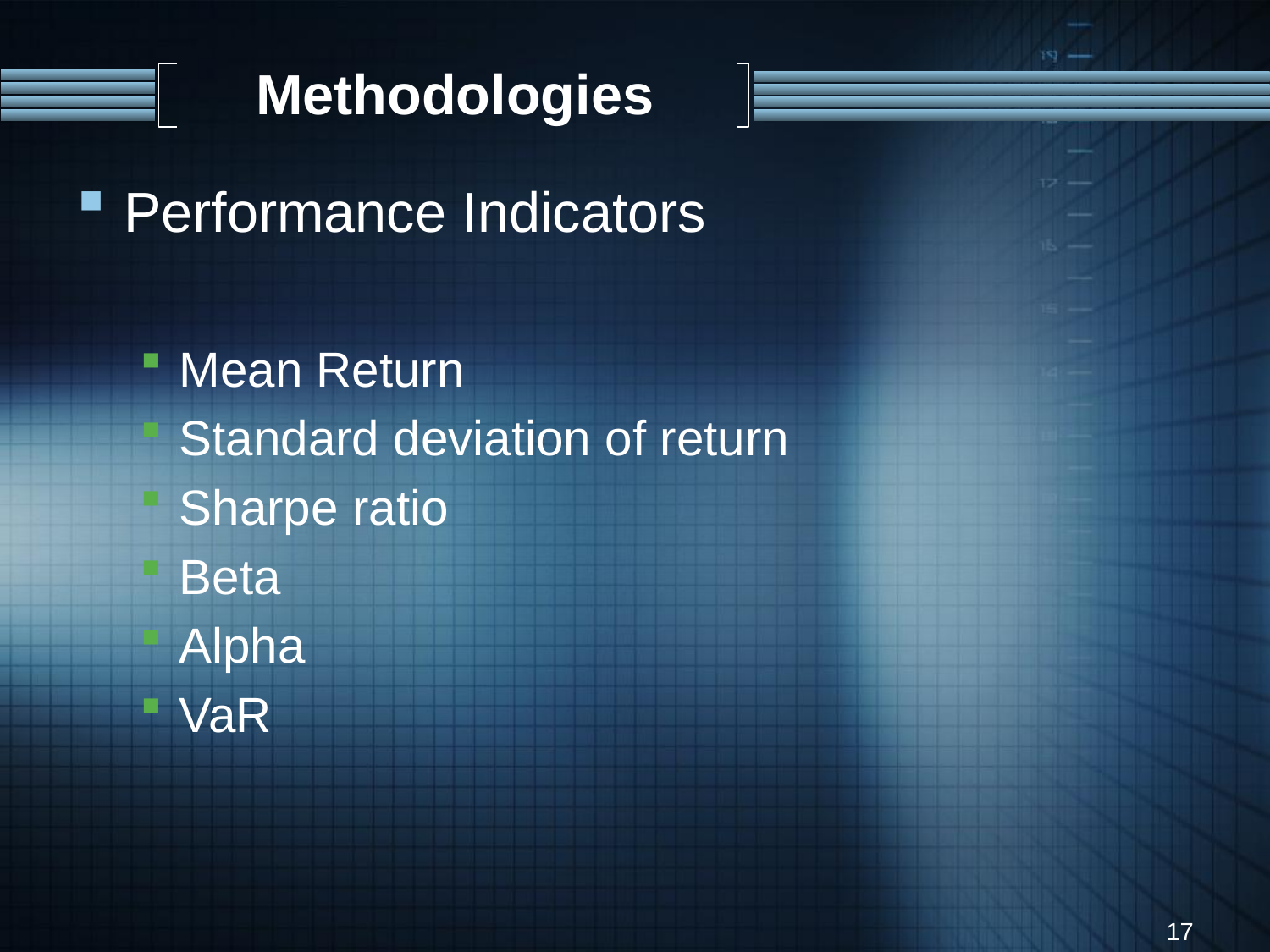

# Methodologies
Performance Indicators

Mean Return
Standard deviation of return
Sharpe ratio
Beta
Alpha
VaR

17